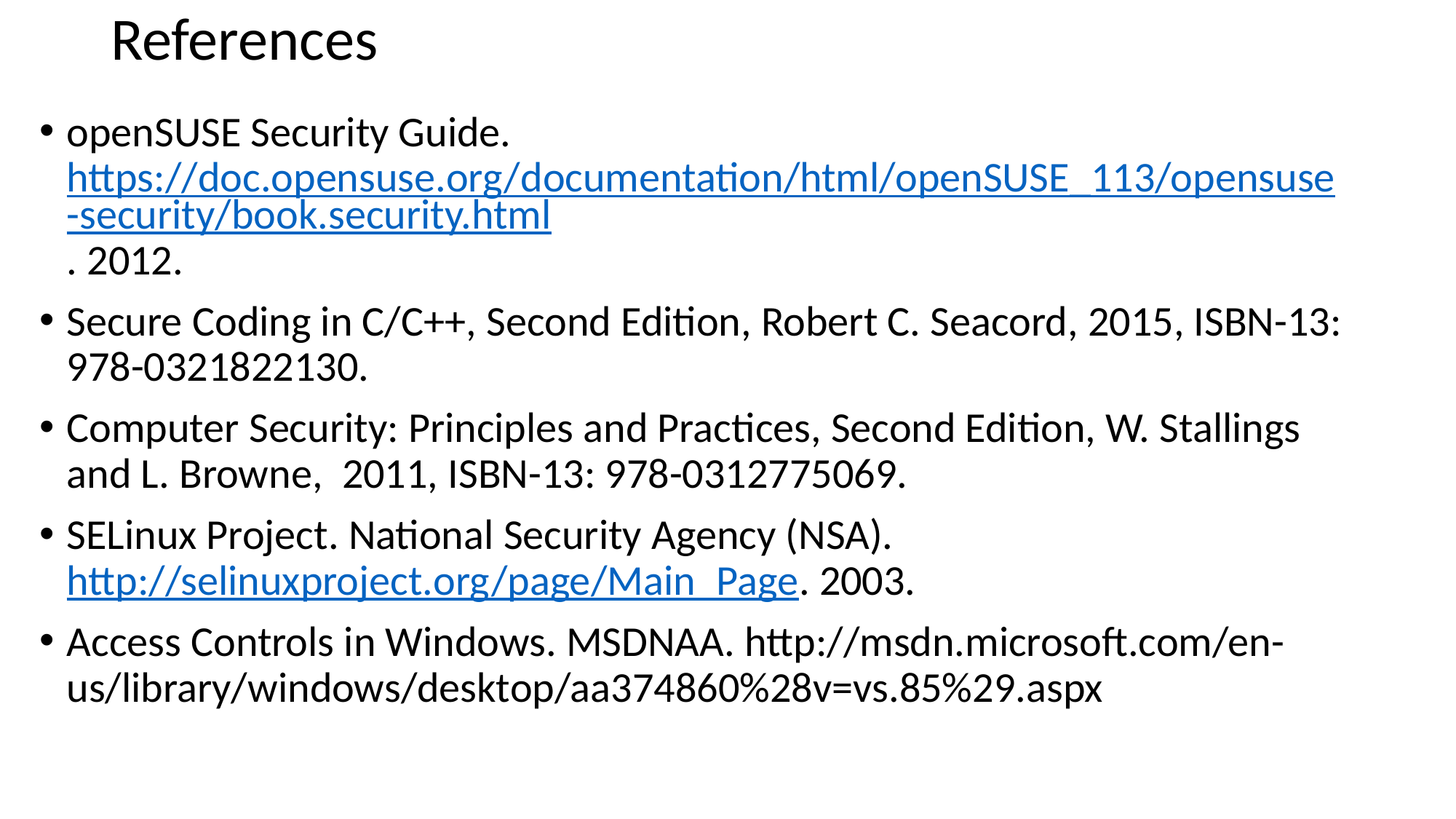

# References
openSUSE Security Guide. https://doc.opensuse.org/documentation/html/openSUSE_113/opensuse-security/book.security.html. 2012.
Secure Coding in C/C++, Second Edition, Robert C. Seacord, 2015, ISBN-13: 978-0321822130.
Computer Security: Principles and Practices, Second Edition, W. Stallings and L. Browne,  2011, ISBN-13: 978-0312775069.
SELinux Project. National Security Agency (NSA). http://selinuxproject.org/page/Main_Page. 2003.
Access Controls in Windows. MSDNAA. http://msdn.microsoft.com/en-us/library/windows/desktop/aa374860%28v=vs.85%29.aspx